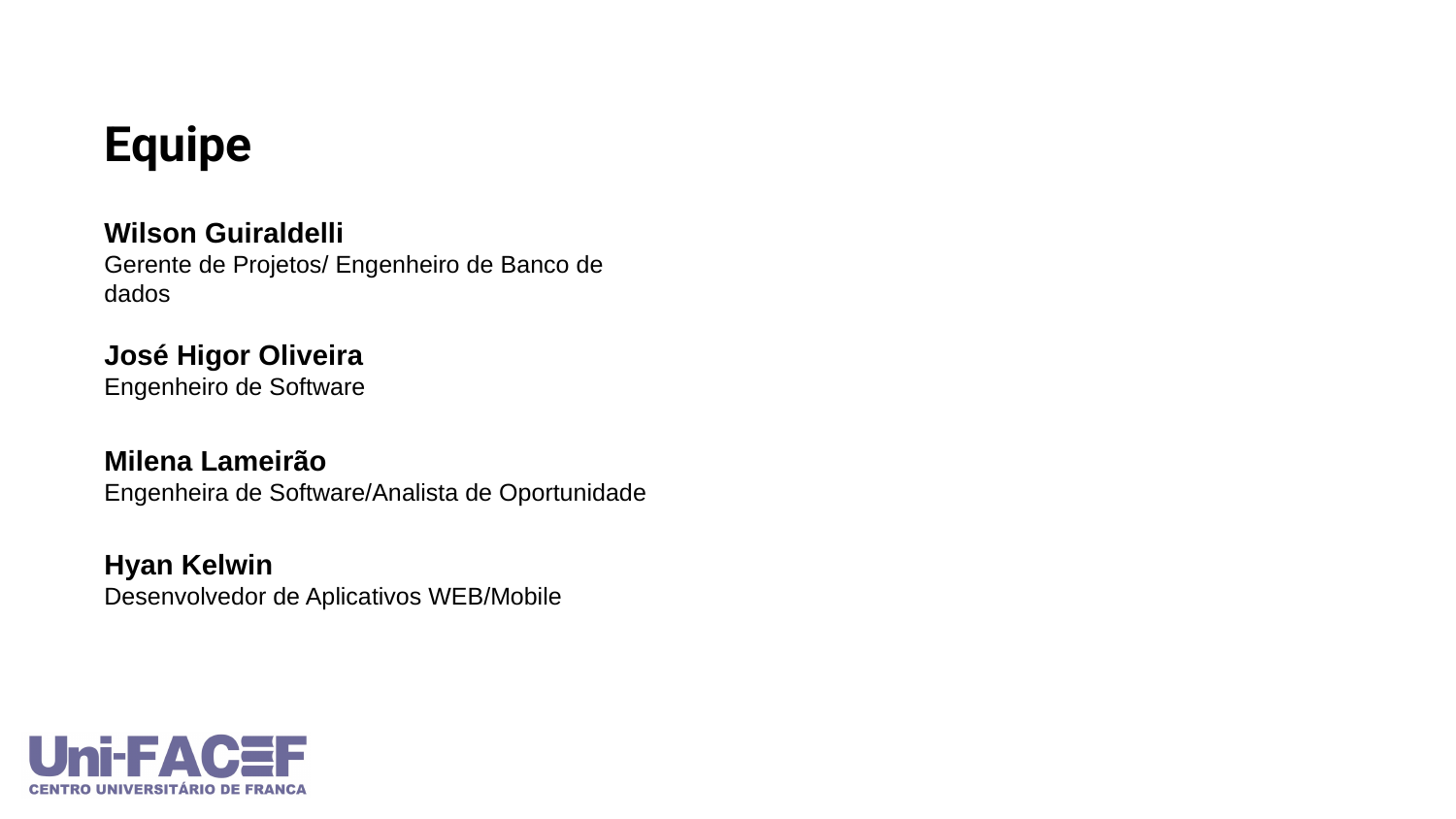

Equipe
Wilson Guiraldelli
Gerente de Projetos/ Engenheiro de Banco de dados
José Higor Oliveira
Engenheiro de Software
Milena Lameirão
Engenheira de Software/Analista de Oportunidade
Hyan Kelwin
Desenvolvedor de Aplicativos WEB/Mobile